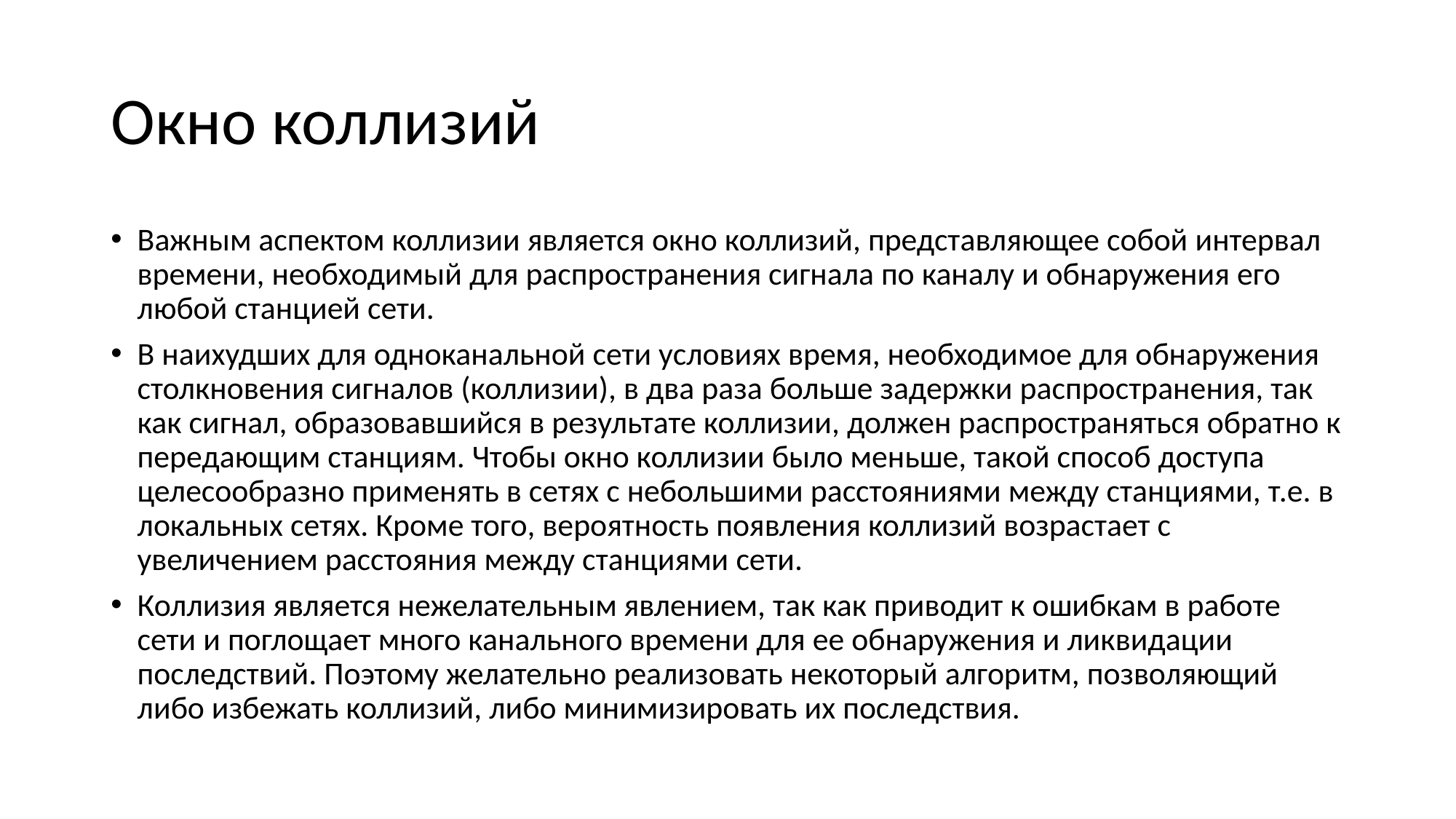

# Окно коллизий
Важным аспектом коллизии является окно коллизий, представляющее собой интервал времени, необходимый для распространения сигнала по каналу и обнаружения его любой станцией сети.
В наихудших для одноканальной сети условиях время, необходимое для обнаружения столкновения сигналов (коллизии), в два раза больше задержки распространения, так как сигнал, образовавшийся в результате коллизии, должен распространяться обратно к передающим станциям. Чтобы окно коллизии было меньше, такой способ доступа целесообразно применять в сетях с небольшими расстояниями между станциями, т.е. в локальных сетях. Кроме того, вероятность появления коллизий возрастает с увеличением расстояния между станциями сети.
Коллизия является нежелательным явлением, так как приводит к ошибкам в работе сети и поглощает много канального времени для ее обнаружения и ликвидации последствий. Поэтому желательно реализовать некоторый алгоритм, позволяющий либо избежать коллизий, либо минимизировать их последствия.